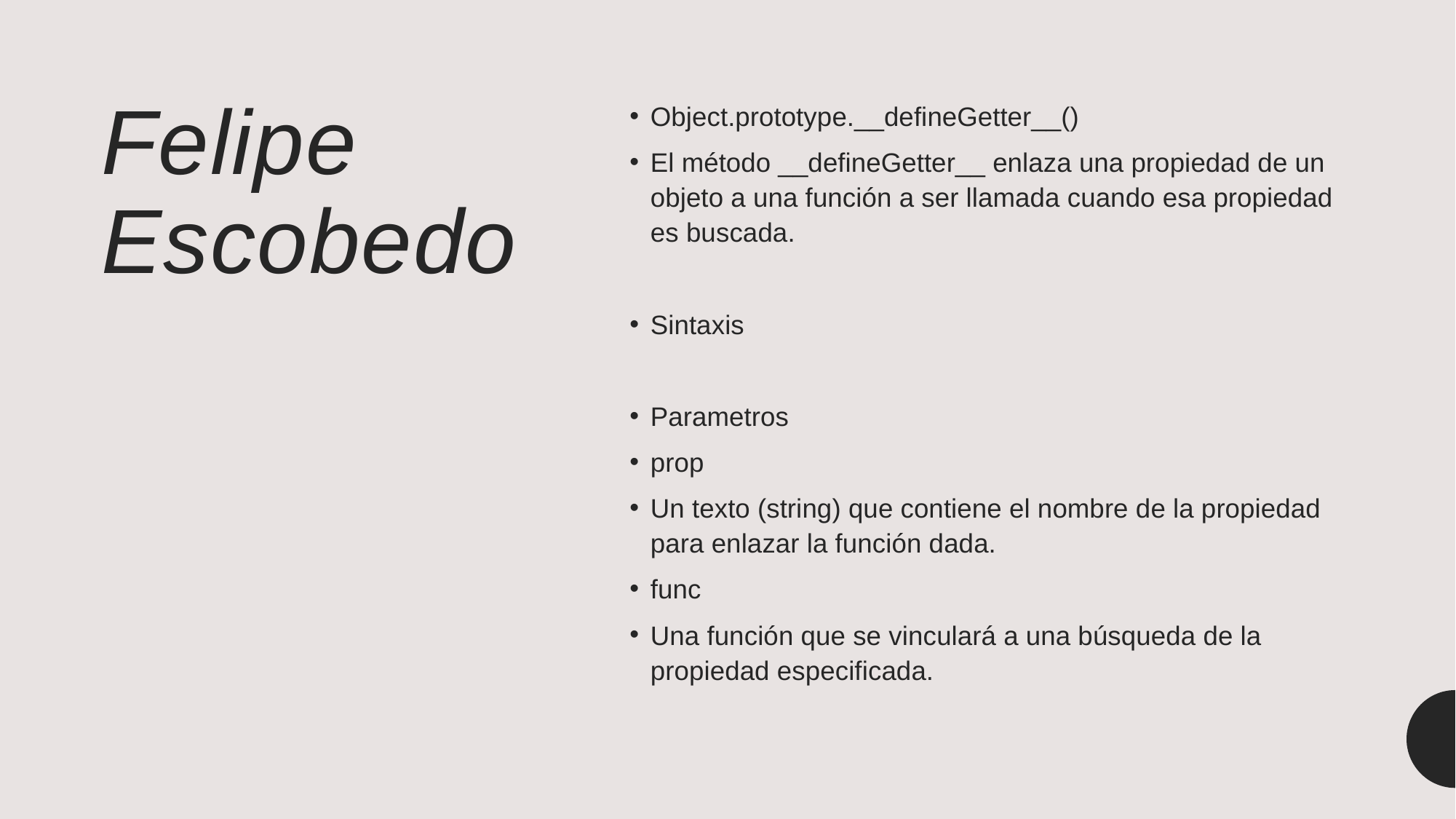

Object.prototype.__defineGetter__()
El método __defineGetter__ enlaza una propiedad de un objeto a una función a ser llamada cuando esa propiedad es buscada.

Sintaxis

Parametros
prop
Un texto (string) que contiene el nombre de la propiedad para enlazar la función dada.
func
Una función que se vinculará a una búsqueda de la propiedad especificada.

# Felipe Escobedo